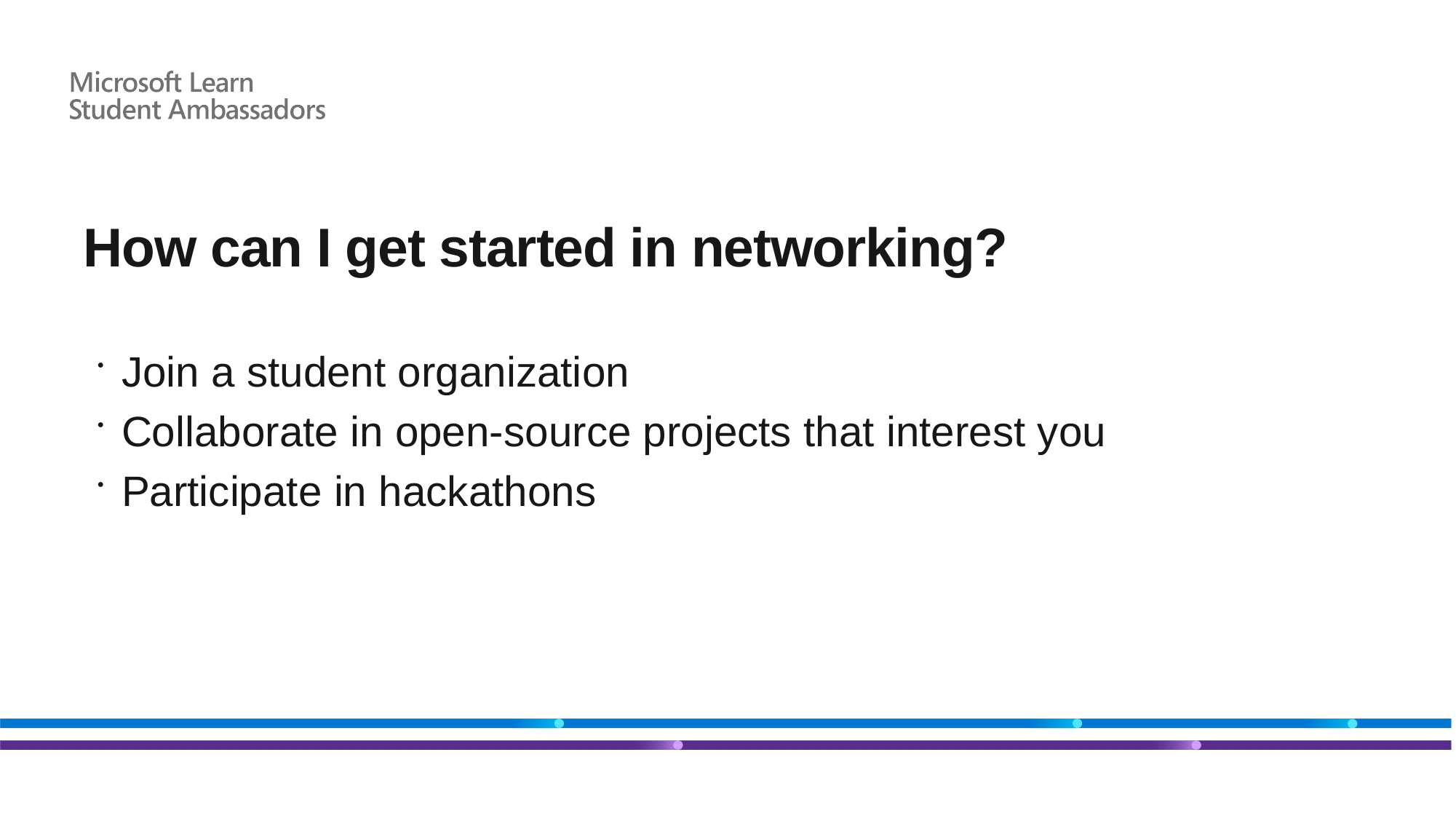

# How can I get started in networking?
Join a student organization
Collaborate in open-source projects that interest you
Participate in hackathons